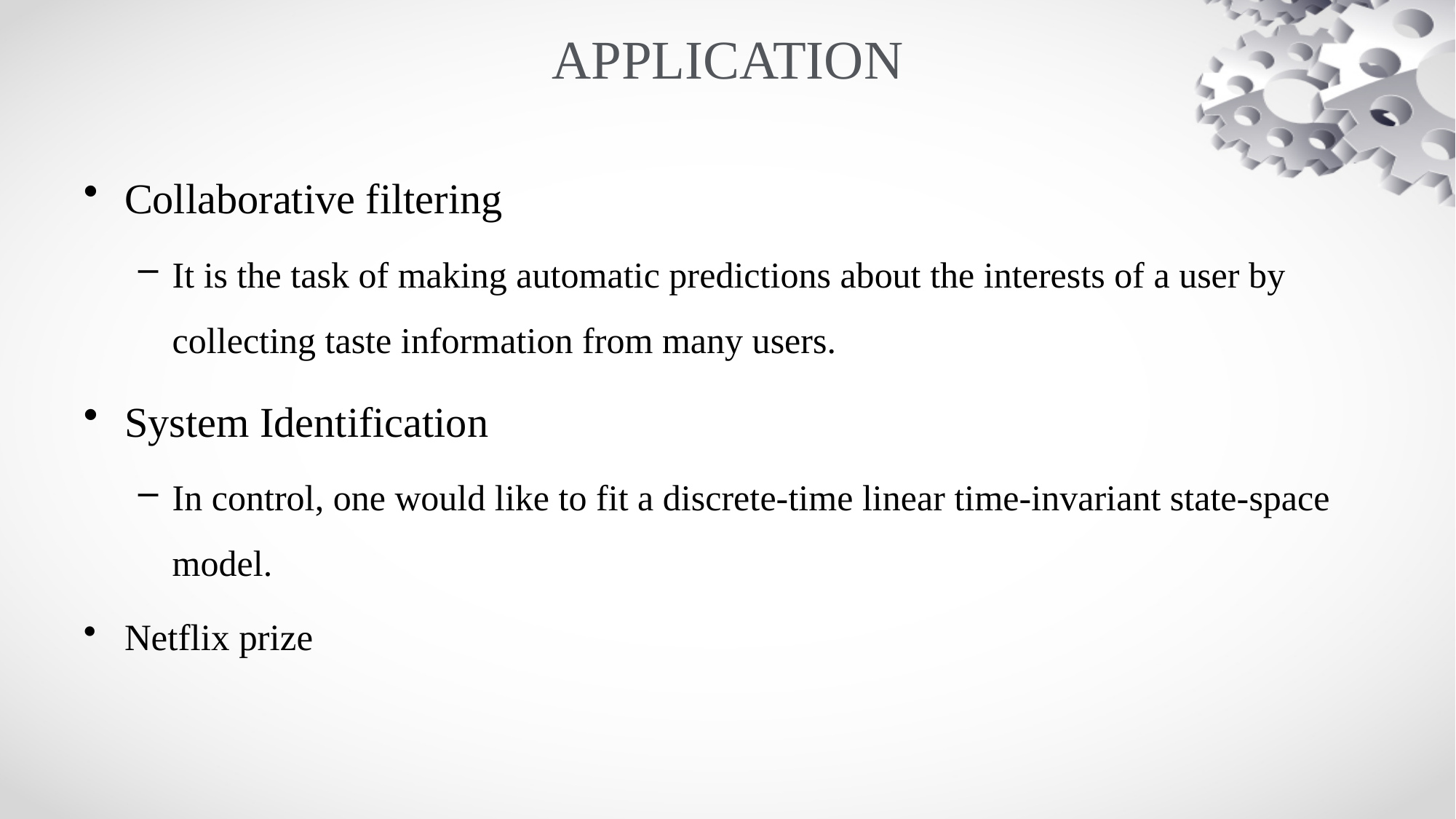

# APPLICATION
Collaborative filtering
It is the task of making automatic predictions about the interests of a user by collecting taste information from many users.
System Identification
In control, one would like to fit a discrete-time linear time-invariant state-space model.
Netflix prize